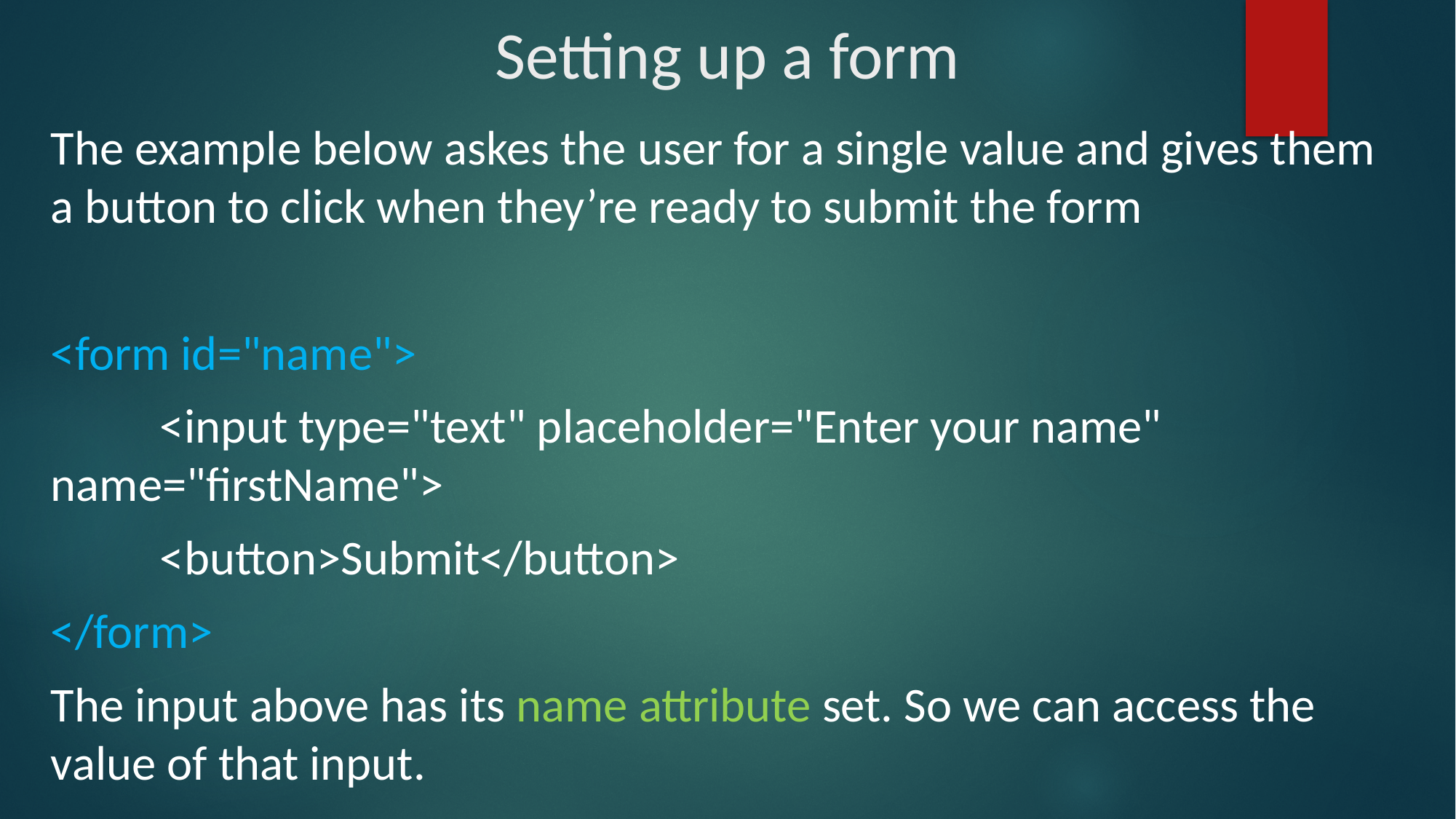

# Setting up a form
The example below askes the user for a single value and gives them a button to click when they’re ready to submit the form

<form id="name">
	<input type="text" placeholder="Enter your name" 	name="firstName">
	<button>Submit</button>
</form>
The input above has its name attribute set. So we can access the value of that input.